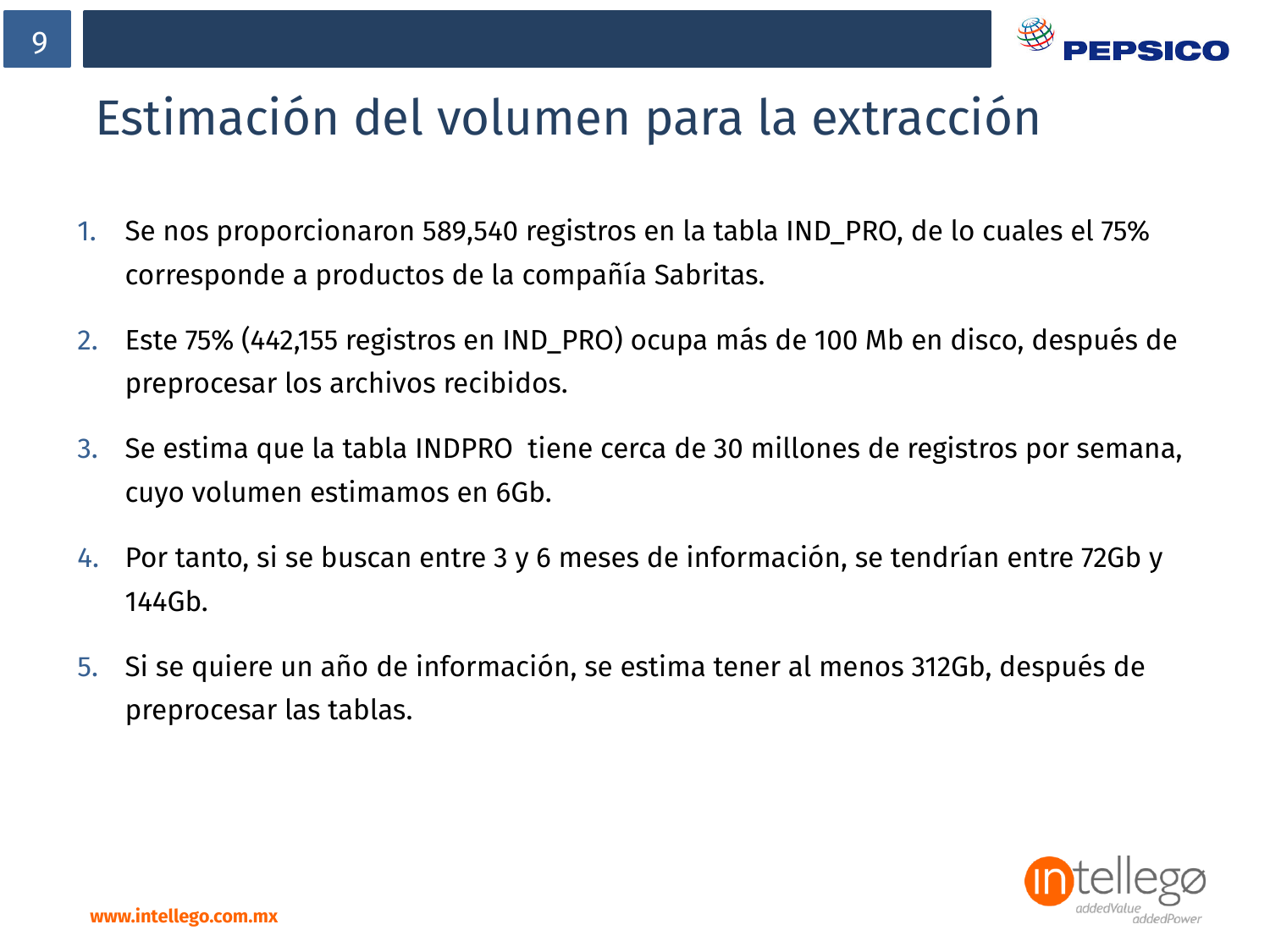

9
# Estimación del volumen para la extracción
Se nos proporcionaron 589,540 registros en la tabla IND_PRO, de lo cuales el 75% corresponde a productos de la compañía Sabritas.
Este 75% (442,155 registros en IND_PRO) ocupa más de 100 Mb en disco, después de preprocesar los archivos recibidos.
Se estima que la tabla INDPRO  tiene cerca de 30 millones de registros por semana, cuyo volumen estimamos en 6Gb.
Por tanto, si se buscan entre 3 y 6 meses de información, se tendrían entre 72Gb y 144Gb.
Si se quiere un año de información, se estima tener al menos 312Gb, después de preprocesar las tablas.